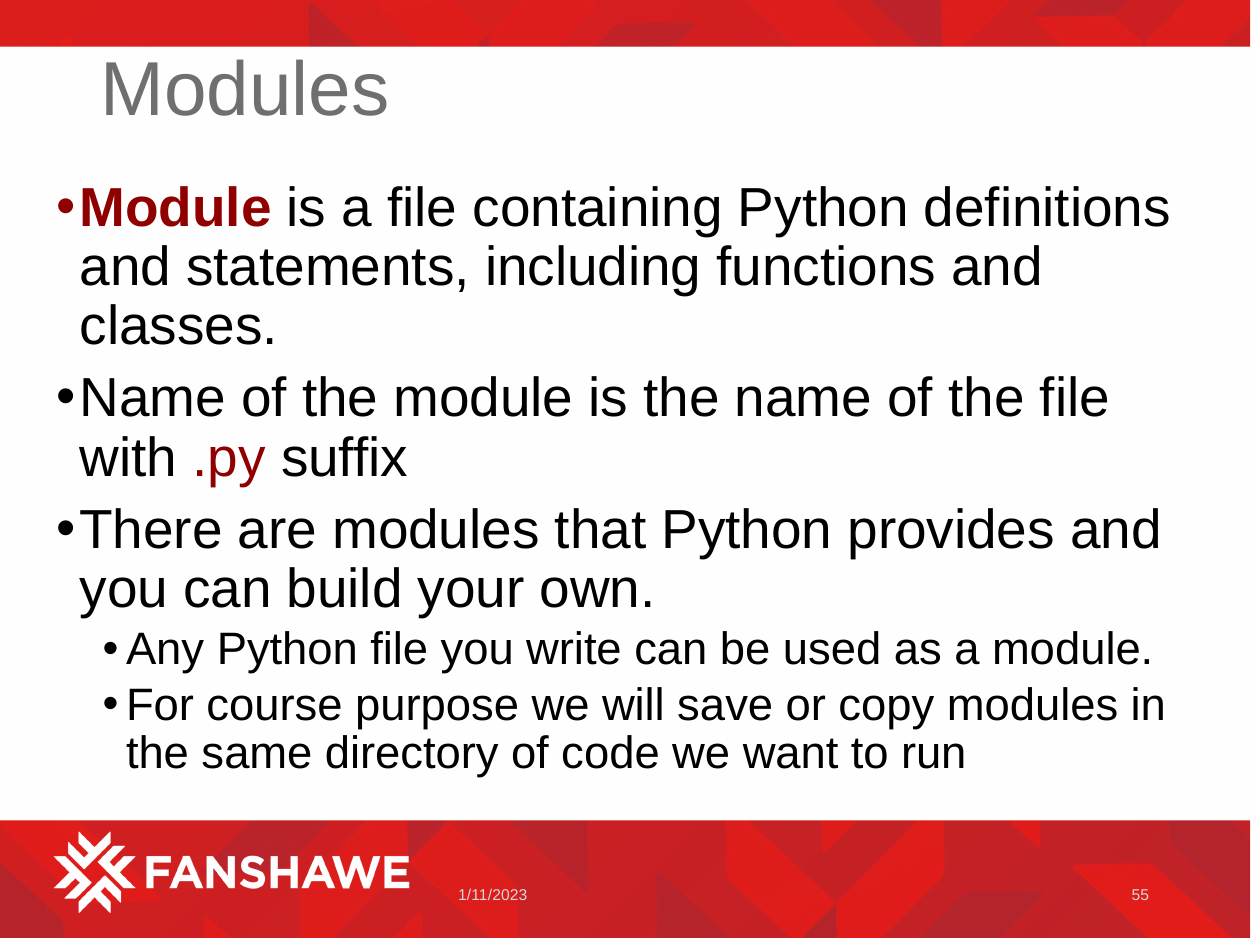

# Modules
Module is a file containing Python definitions and statements, including functions and classes.
Name of the module is the name of the file with .py suffix
There are modules that Python provides and you can build your own.
Any Python file you write can be used as a module.
For course purpose we will save or copy modules in the same directory of code we want to run
1/11/2023
55